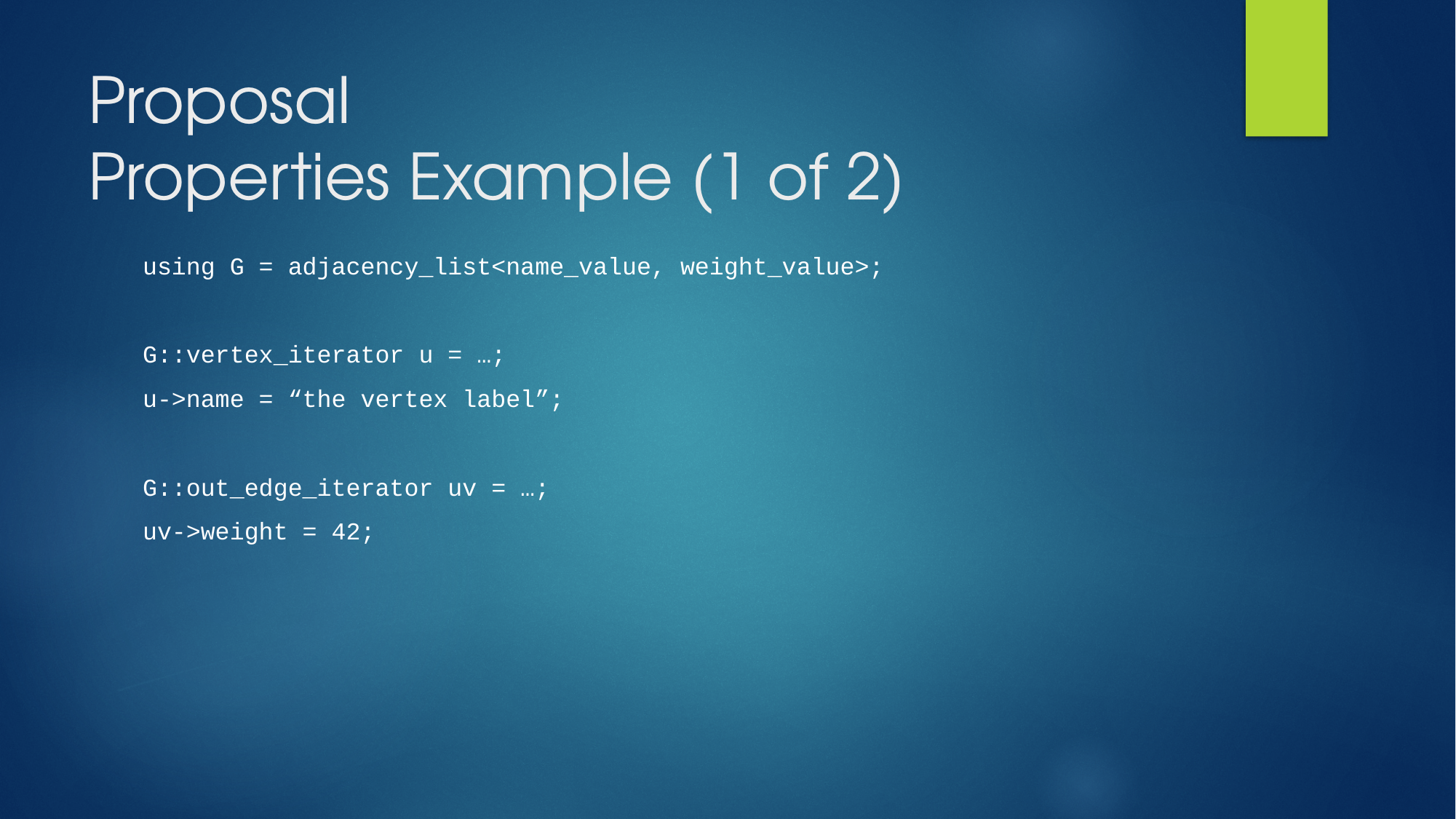

# Proposal Properties Example (1 of 2)
using G = adjacency_list<name_value, weight_value>;

G::vertex_iterator u = …;
u->name = “the vertex label”;

G::out_edge_iterator uv = …;
uv->weight = 42;